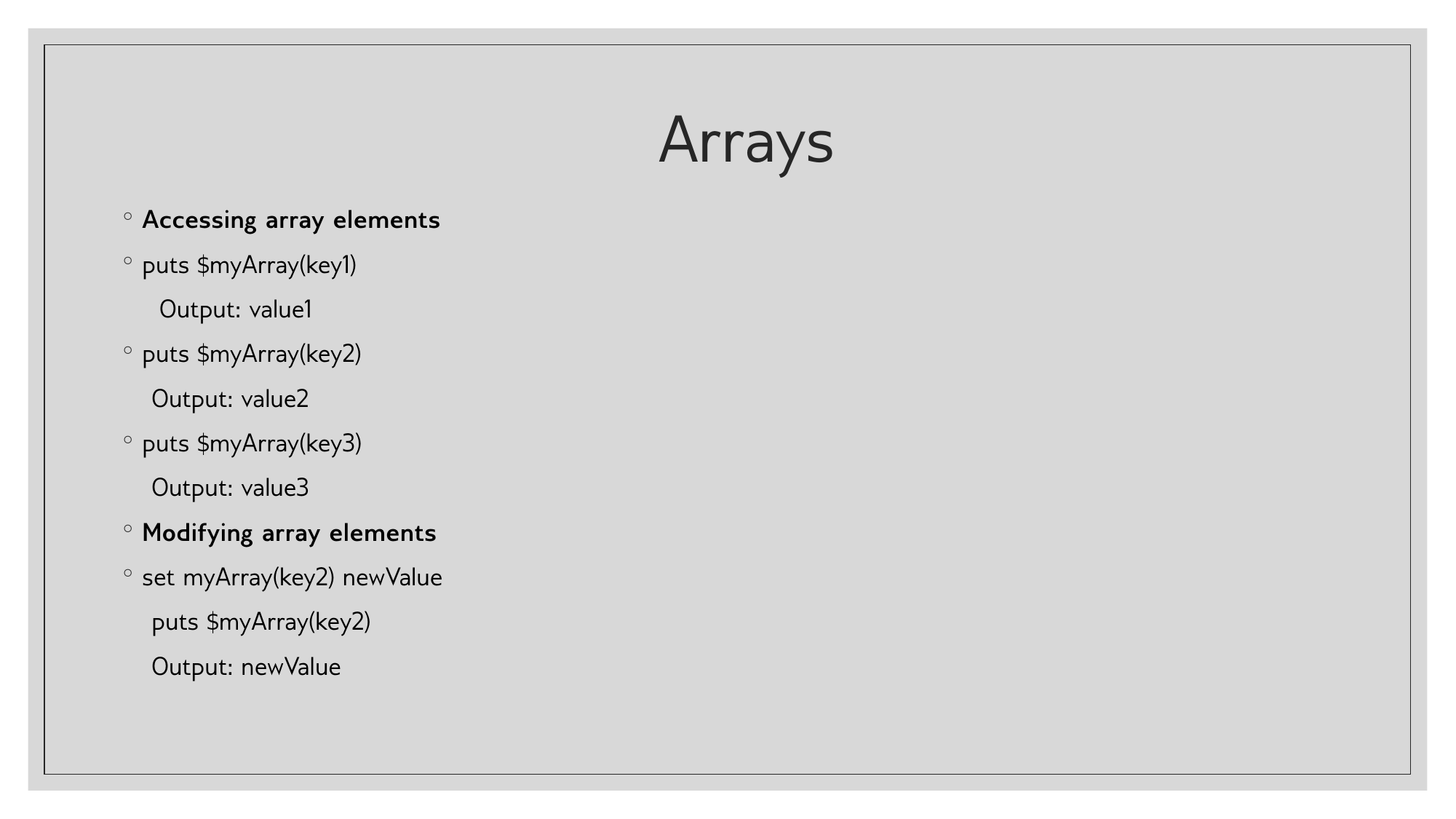

# Arrays
Accessing array elements
puts $myArray(key1)
     Output: value1
puts $myArray(key2)
    Output: value2
puts $myArray(key3)
    Output: value3
Modifying array elements
set myArray(key2) newValue
    puts $myArray(key2)
    Output: newValue